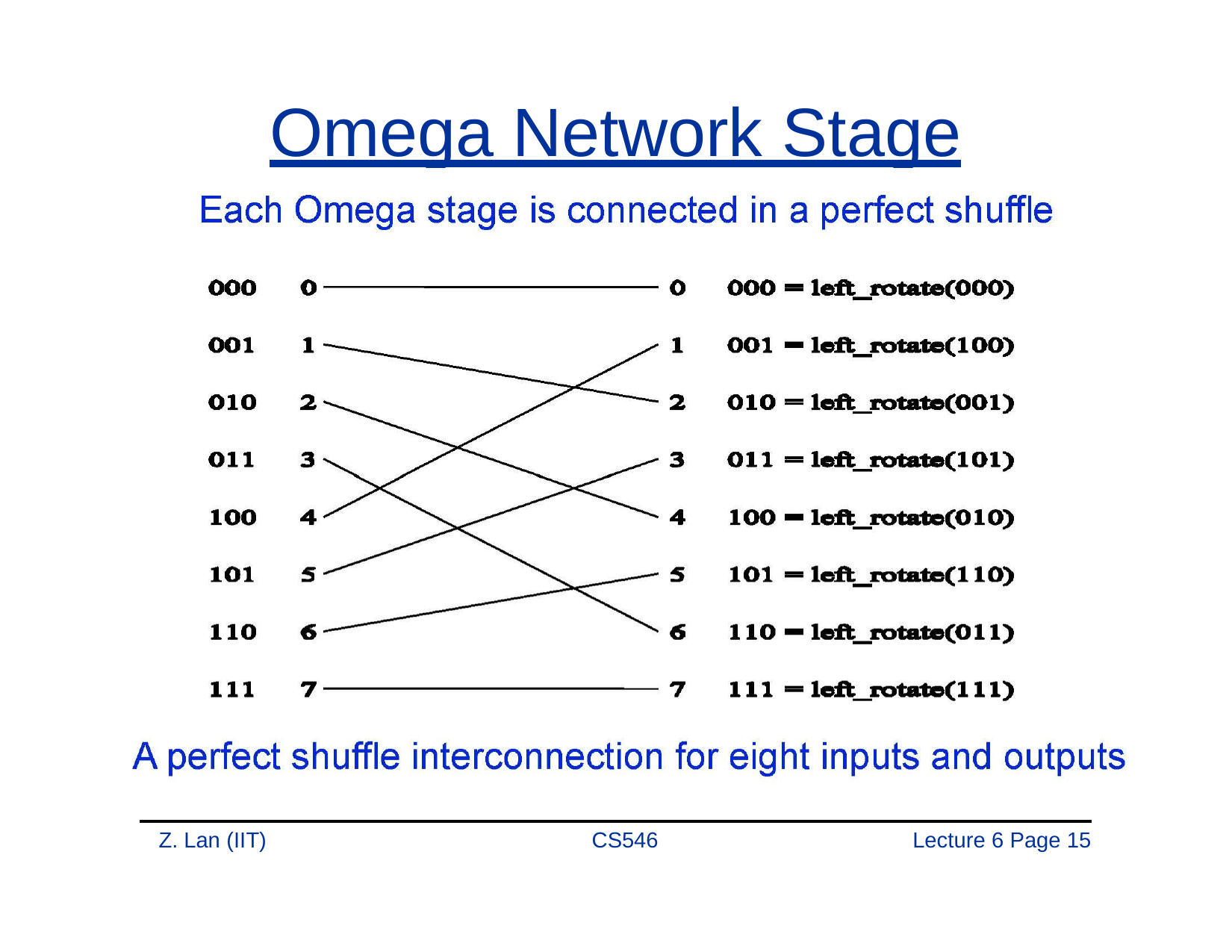

# Omega Network Stage

Z. Lan (IIT)
CS546
Lecture 6 Page 15